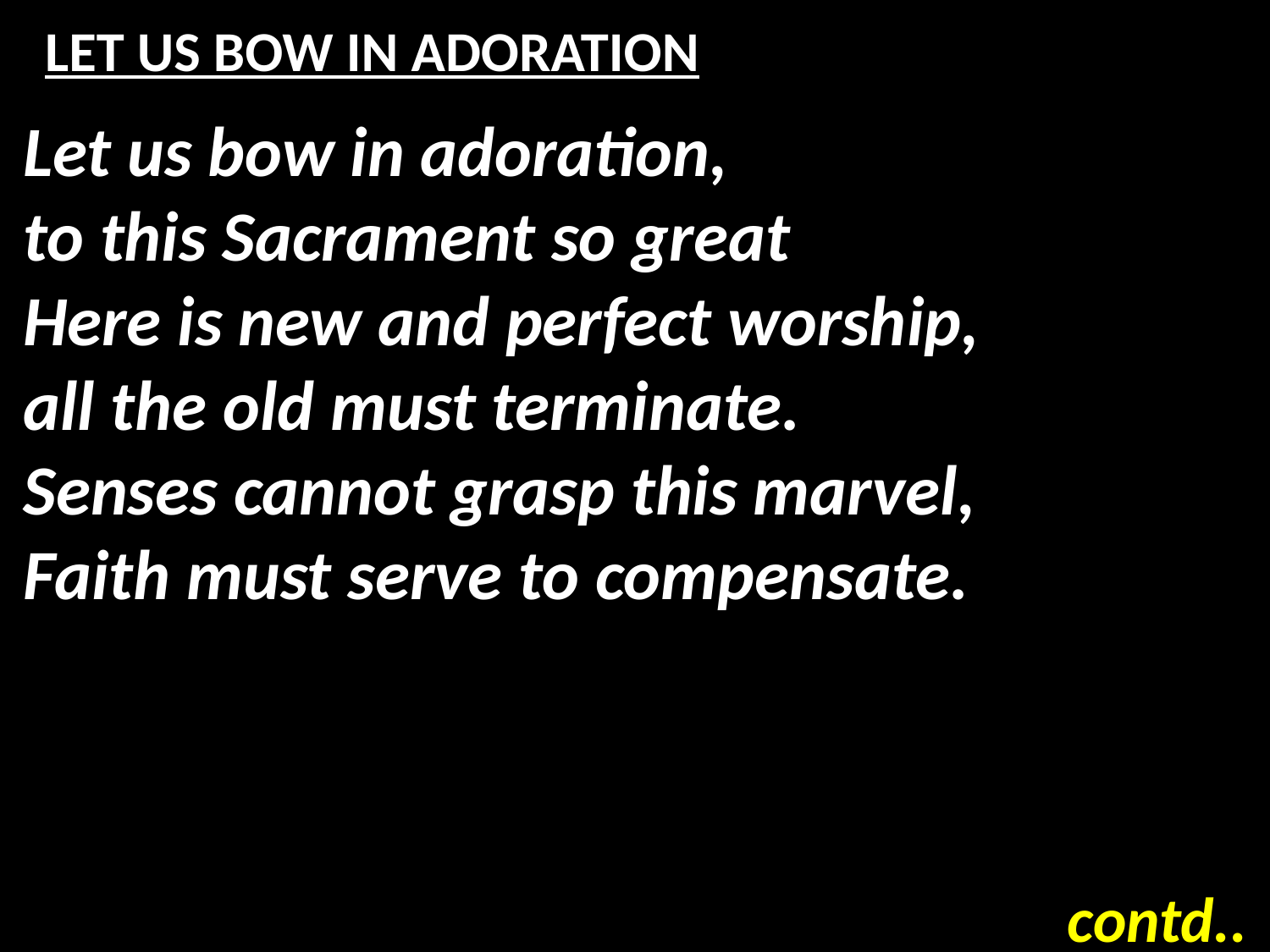

# LET US BOW IN ADORATION
Let us bow in adoration,
to this Sacrament so great
Here is new and perfect worship,
all the old must terminate.
Senses cannot grasp this marvel,
Faith must serve to compensate.
contd..